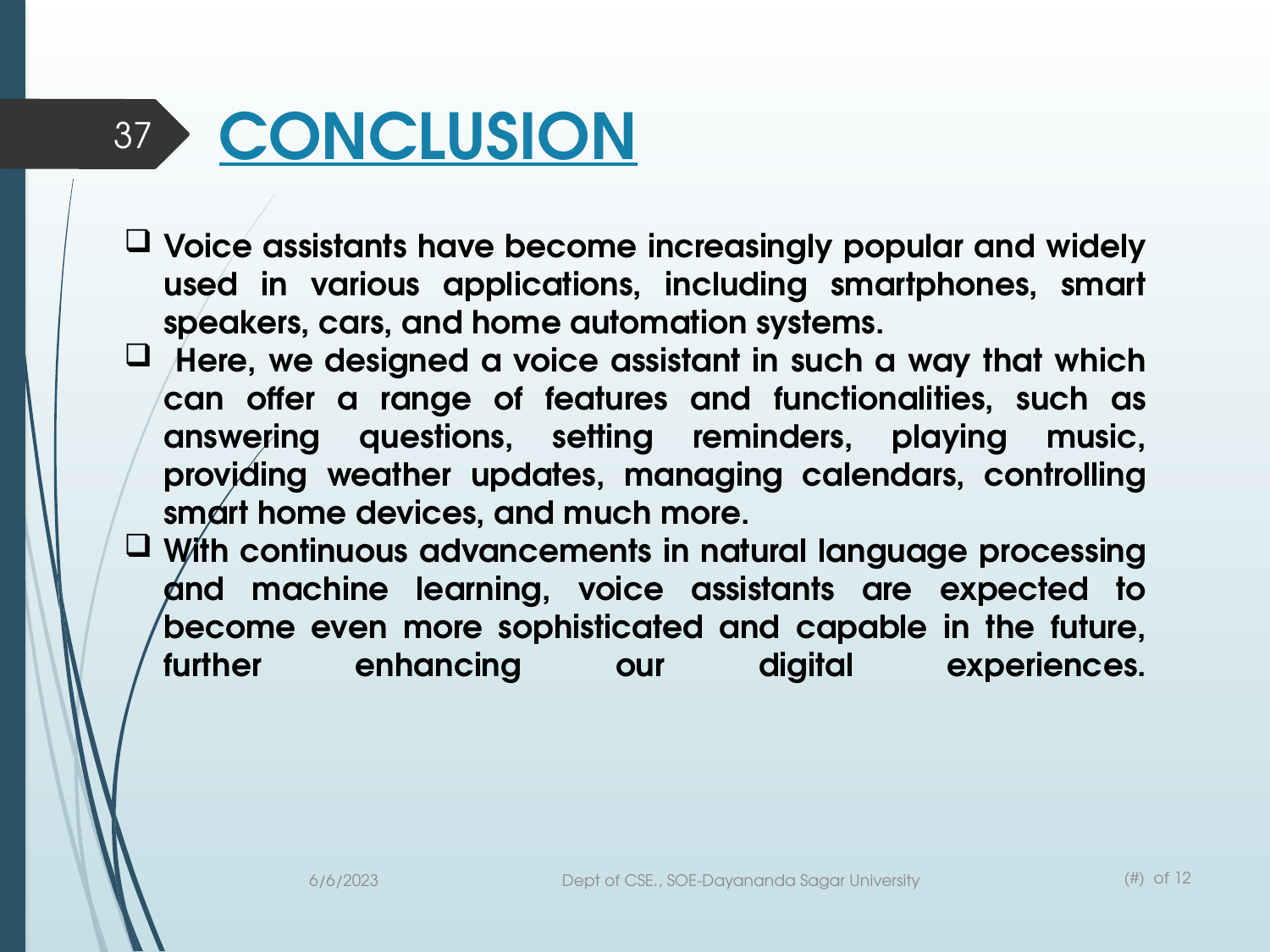

CONCLUSION
37
Voice assistants have become increasingly popular and widely used in various applications, including smartphones, smart speakers, cars, and home automation systems.
 Here, we designed a voice assistant in such a way that which can offer a range of features and functionalities, such as answering questions, setting reminders, playing music, providing weather updates, managing calendars, controlling smart home devices, and much more.
With continuous advancements in natural language processing and machine learning, voice assistants are expected to become even more sophisticated and capable in the future, further enhancing our digital experiences.
6/6/2023
Dept of CSE., SOE-Dayananda Sagar University